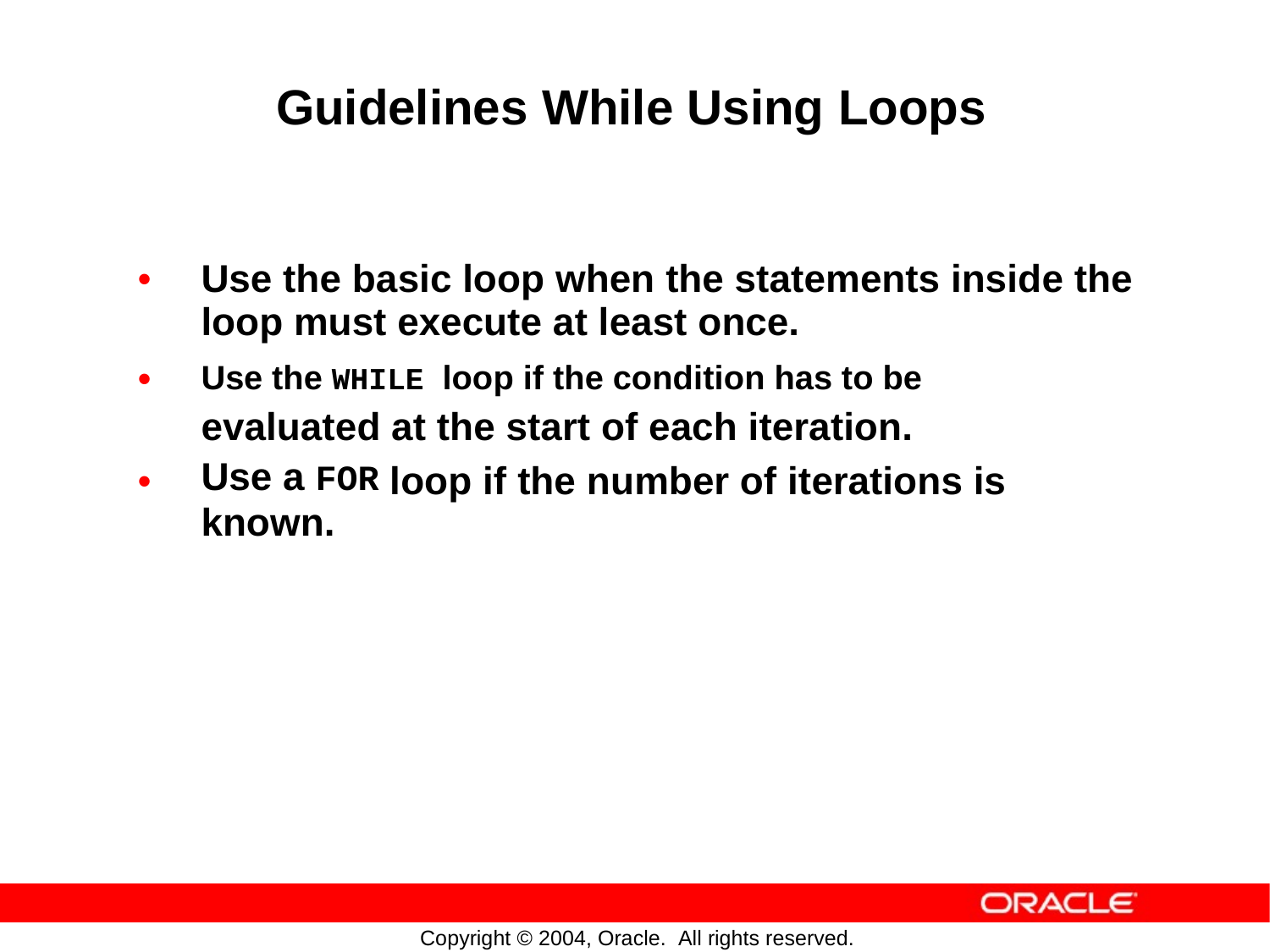

Guidelines While Using Loops
•
Use the basic loop when the statements inside
loop must execute at least once.
Use the WHILE loop if the condition has to be
the
•
evaluated
Use a FOR
known.
at the start of each iteration.
loop
if
the
number
of
iterations
is
•

Copyright © 2004, Oracle.  All rights reserved.